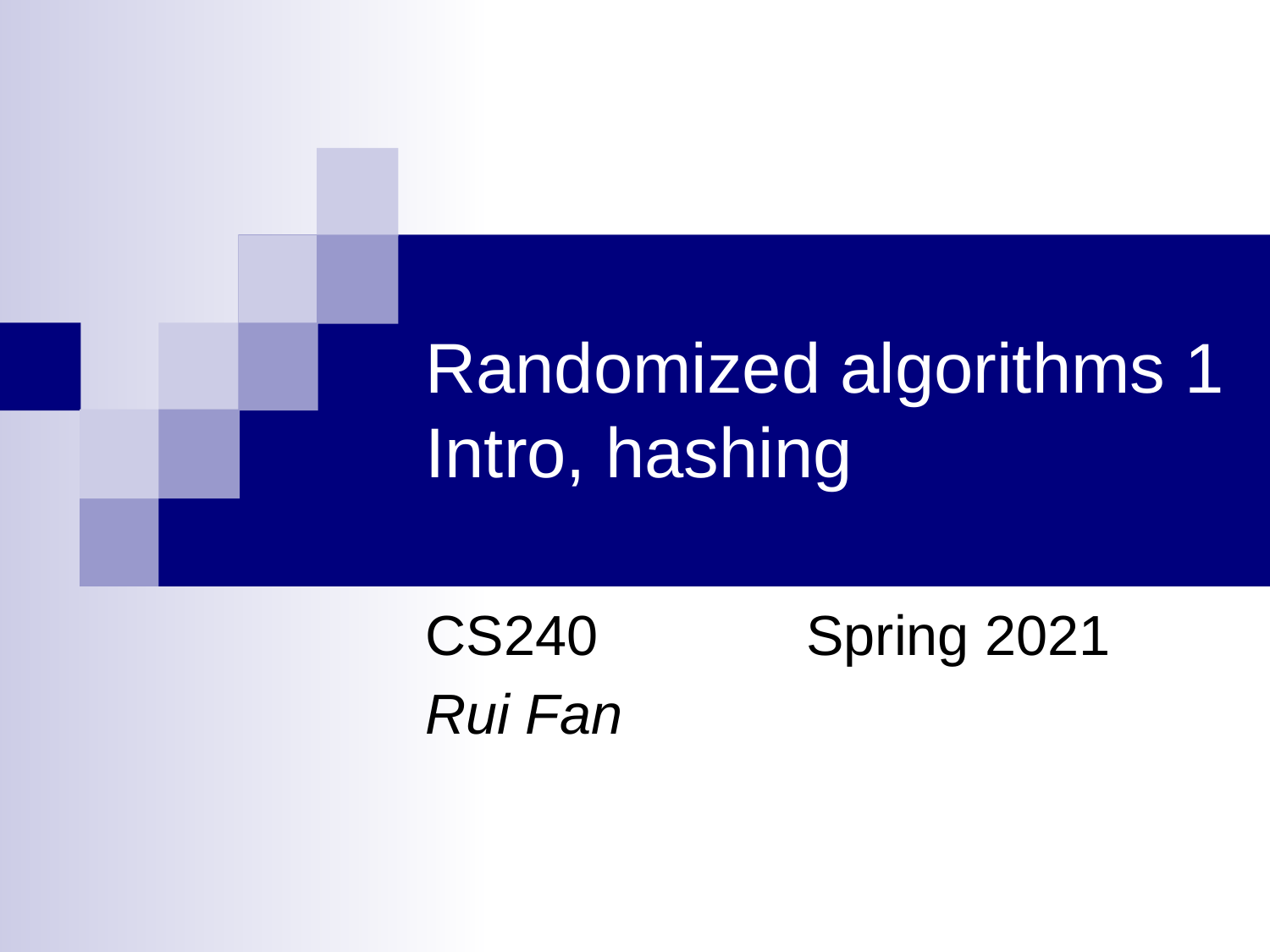

# Randomized algorithms 1 Intro, hashing
CS240		Spring 2021
Rui Fan